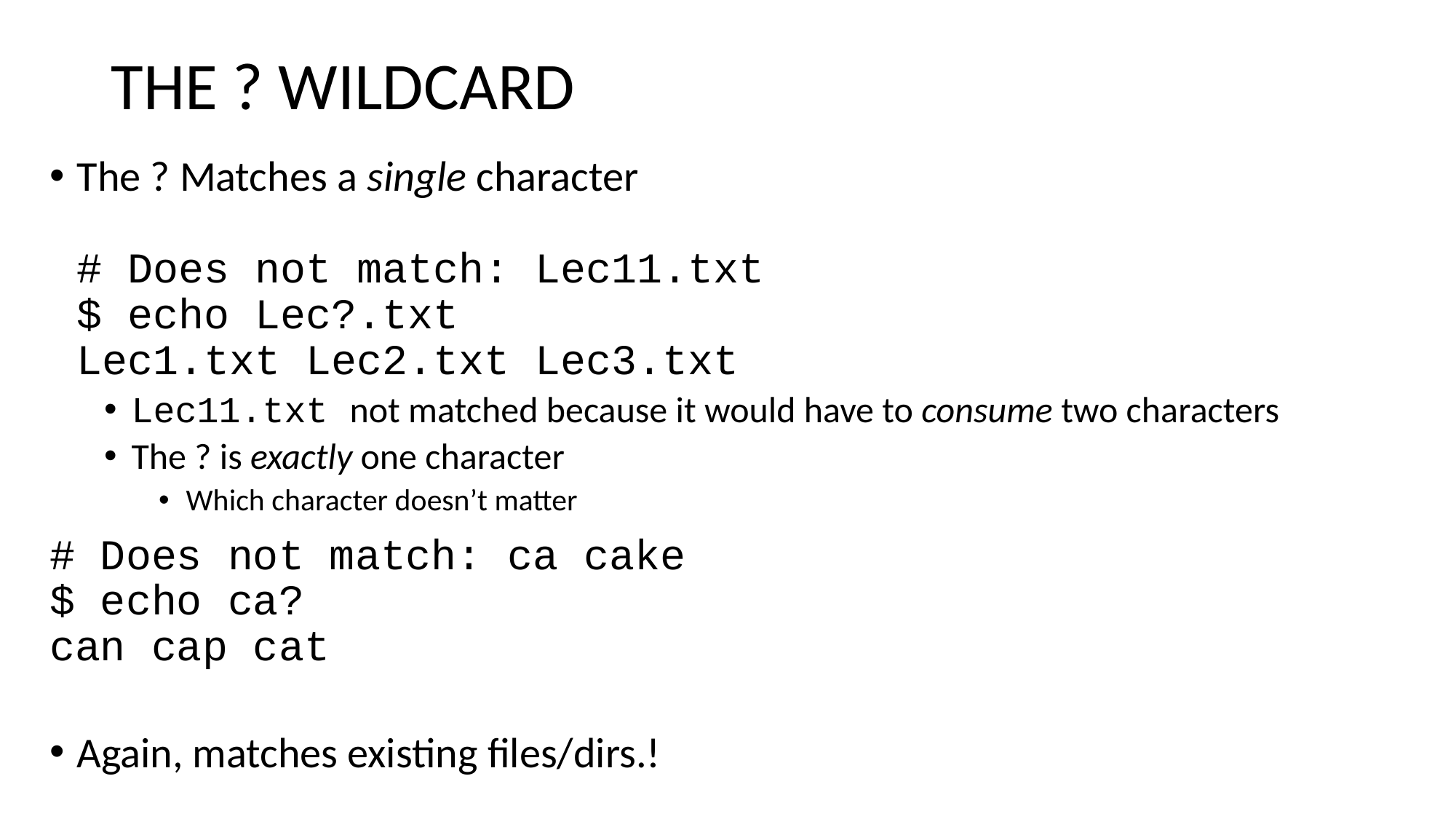

# THE ? WILDCARD
The ? Matches a single character
# Does not match: Lec11.txt
$ echo Lec?.txt
Lec1.txt Lec2.txt Lec3.txt
Lec11.txt not matched because it would have to consume two characters
The ? is exactly one character
Which character doesn’t matter
# Does not match: ca cake $ echo ca? can cap cat
Again, matches existing files/dirs.!